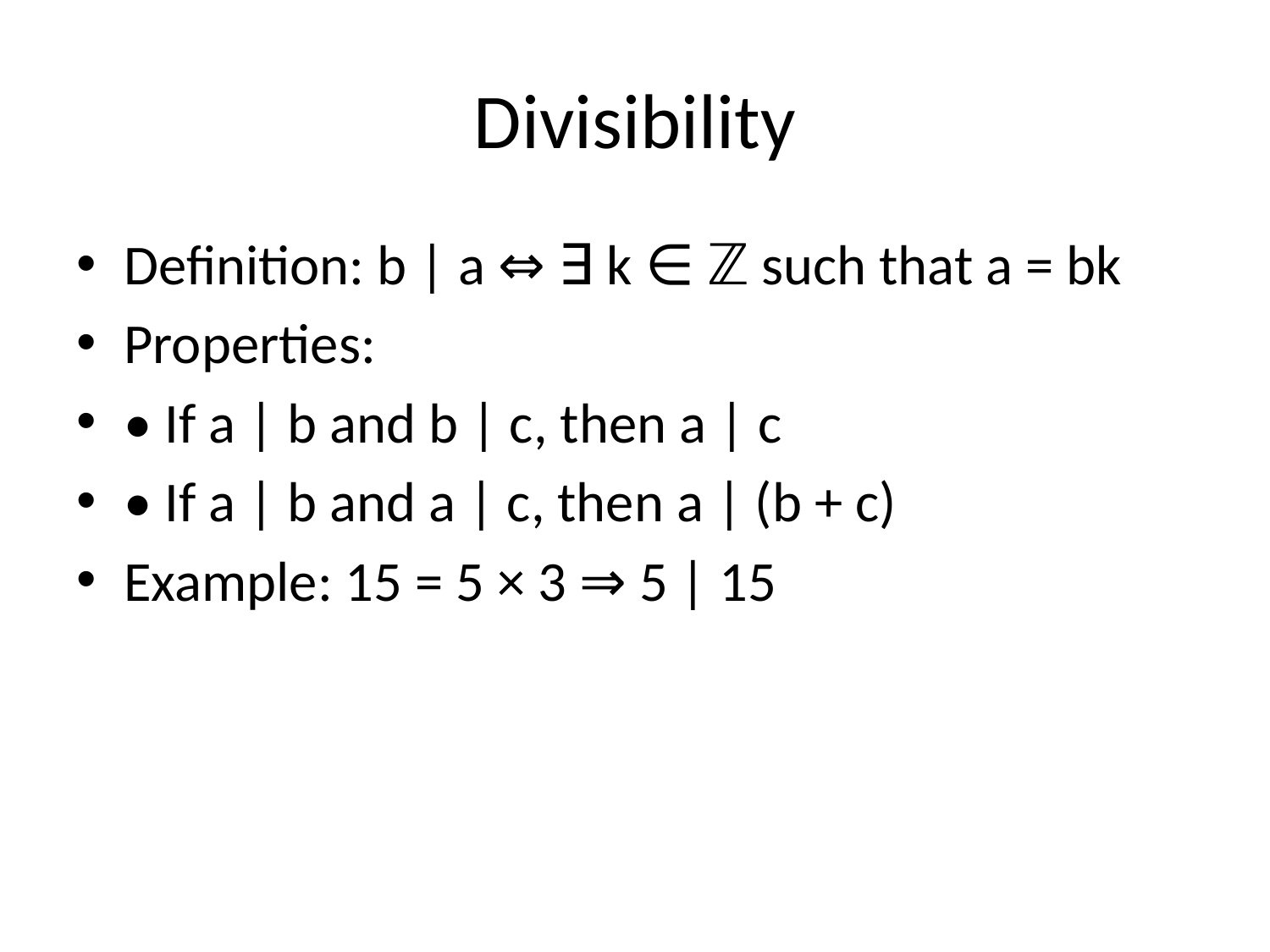

# Divisibility
Definition: b | a ⇔ ∃ k ∈ ℤ such that a = bk
Properties:
• If a | b and b | c, then a | c
• If a | b and a | c, then a | (b + c)
Example: 15 = 5 × 3 ⇒ 5 | 15